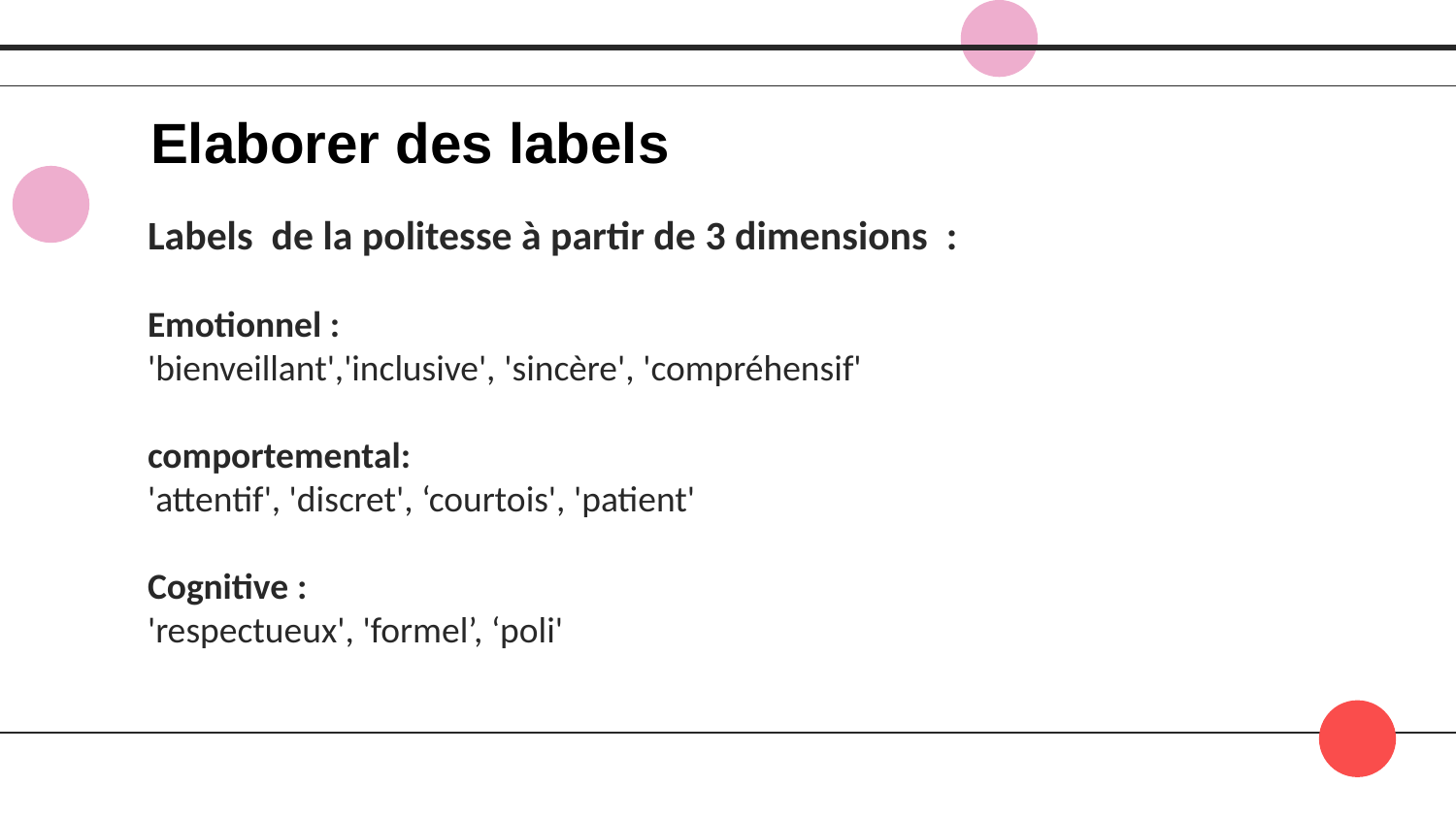

Elaborer des labels
Labels  de la politesse à partir de 3 dimensions  :

Emotionnel :
'bienveillant','inclusive', 'sincère', 'compréhensif'

comportemental:
'attentif', 'discret', ‘courtois', 'patient'

Cognitive :
'respectueux', 'formel’, ‘poli'